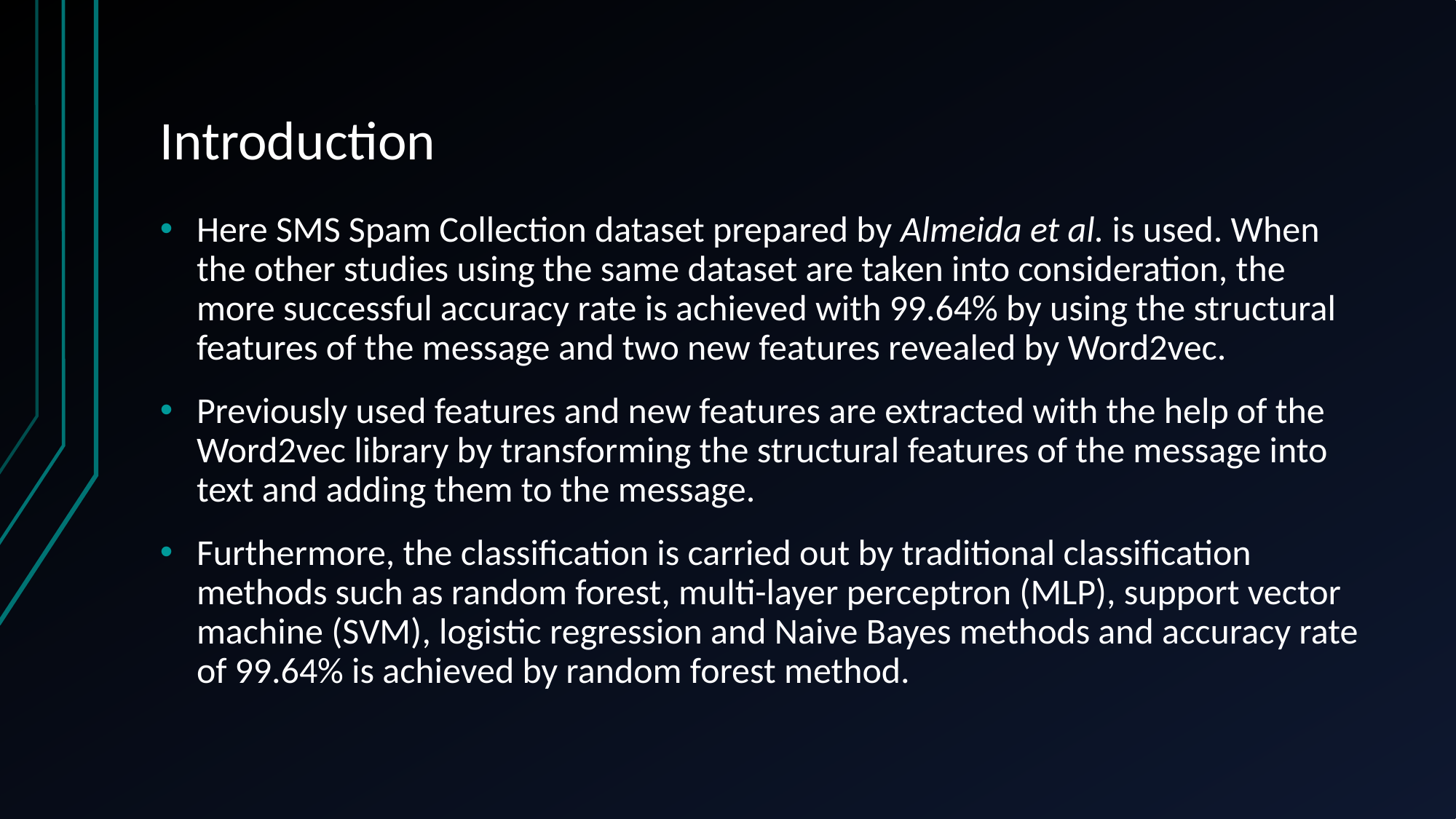

# Introduction
Here SMS Spam Collection dataset prepared by Almeida et al. is used. When the other studies using the same dataset are taken into consideration, the more successful accuracy rate is achieved with 99.64% by using the structural features of the message and two new features revealed by Word2vec.
Previously used features and new features are extracted with the help of the Word2vec library by transforming the structural features of the message into text and adding them to the message.
Furthermore, the classification is carried out by traditional classification methods such as random forest, multi-layer perceptron (MLP), support vector machine (SVM), logistic regression and Naive Bayes methods and accuracy rate of 99.64% is achieved by random forest method.